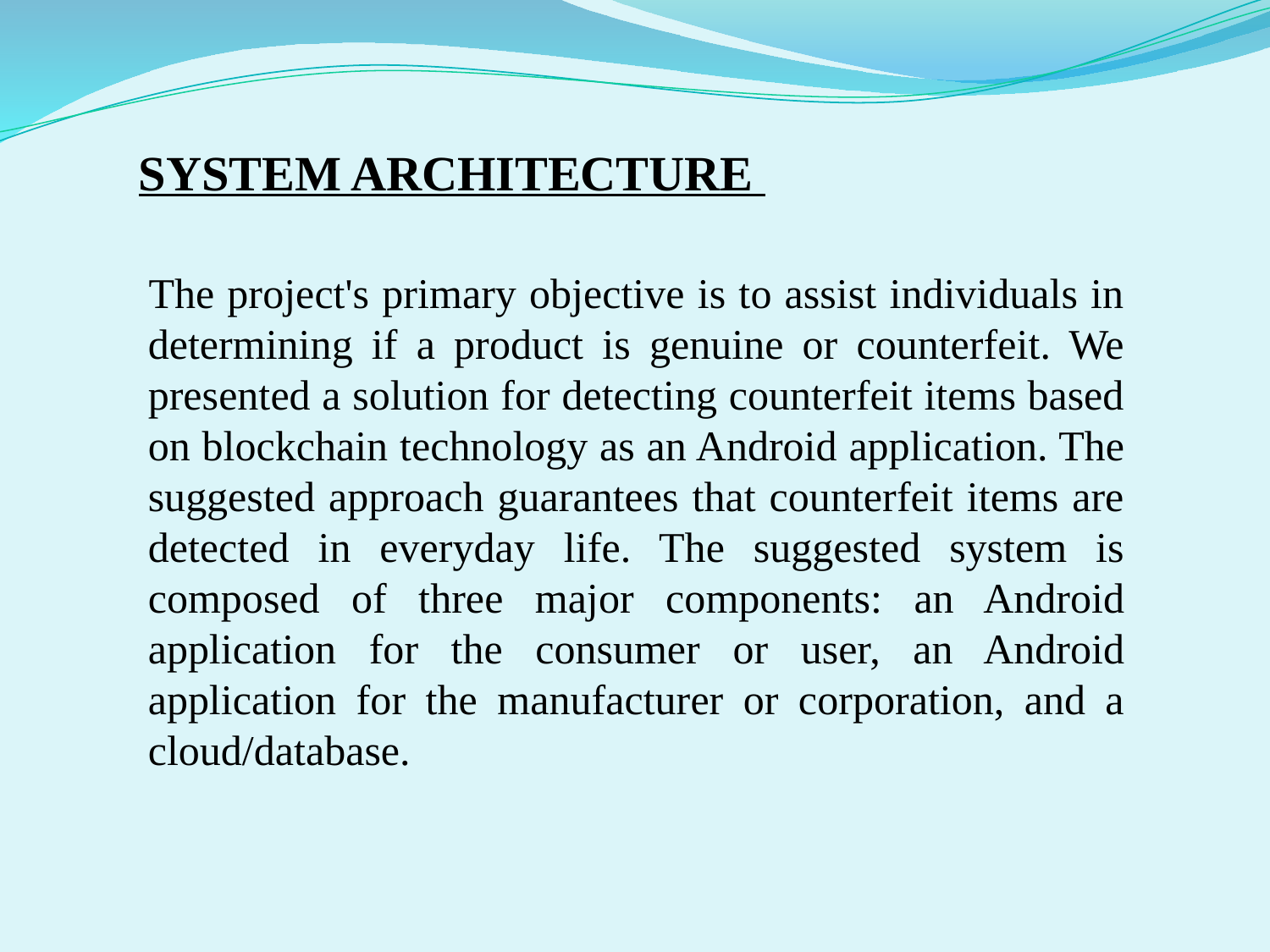

# SYSTEM ARCHITECTURE
   The project's primary objective is to assist individuals in determining if a product is genuine or counterfeit. We presented a solution for detecting counterfeit items based on blockchain technology as an Android application. The suggested approach guarantees that counterfeit items are detected in everyday life. The suggested system is composed of three major components: an Android application for the consumer or user, an Android application for the manufacturer or corporation, and a cloud/database.